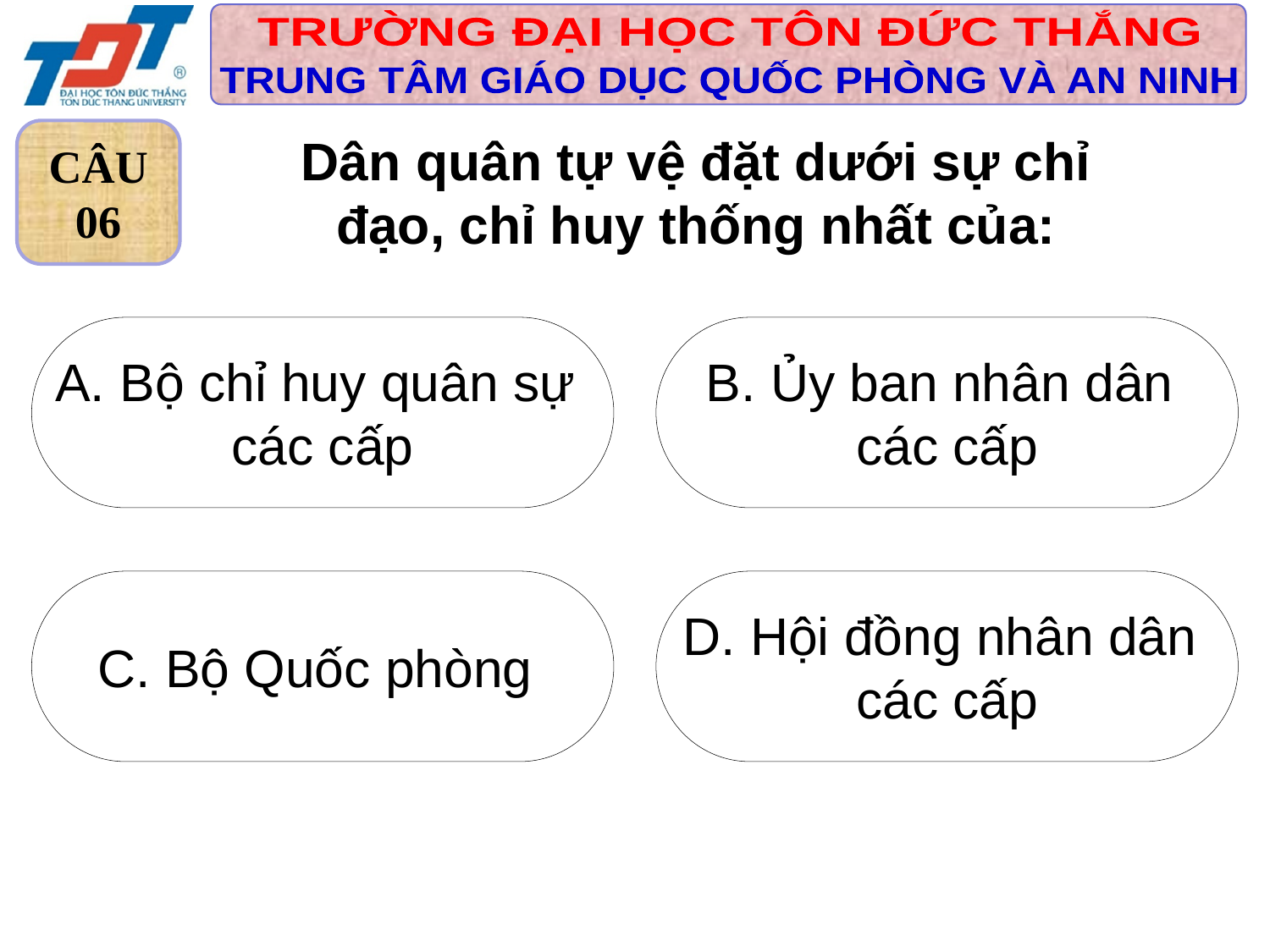

CÂU
06
Dân quân tự vệ đặt dưới sự chỉ đạo, chỉ huy thống nhất của:

A. Bộ chỉ huy quân sự
các cấp

B. Ủy ban nhân dân
các cấp

C. Bộ Quốc phòng

D. Hội đồng nhân dân
các cấp